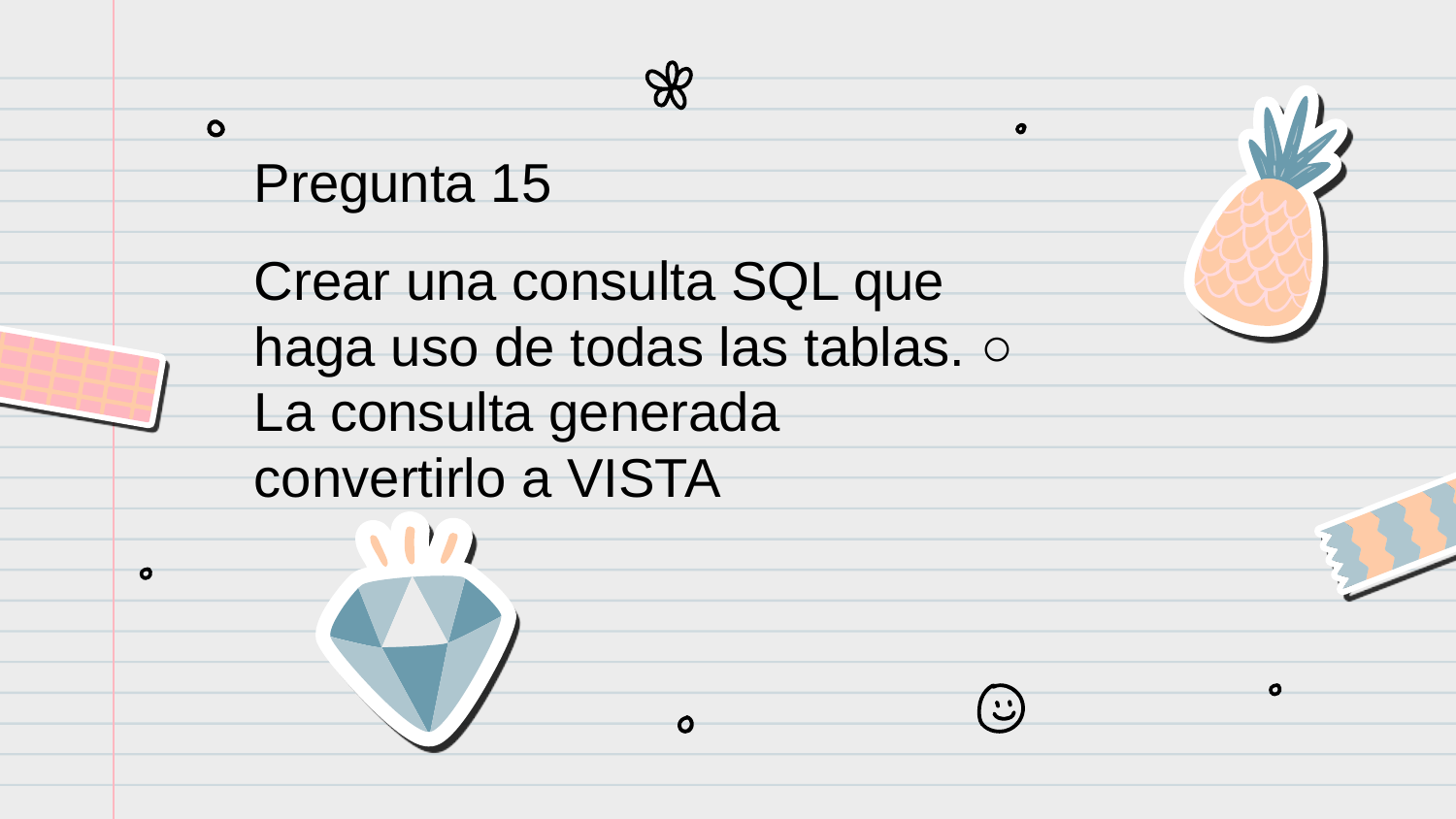

Pregunta 15
Crear una consulta SQL que haga uso de todas las tablas. ○ La consulta generada convertirlo a VISTA